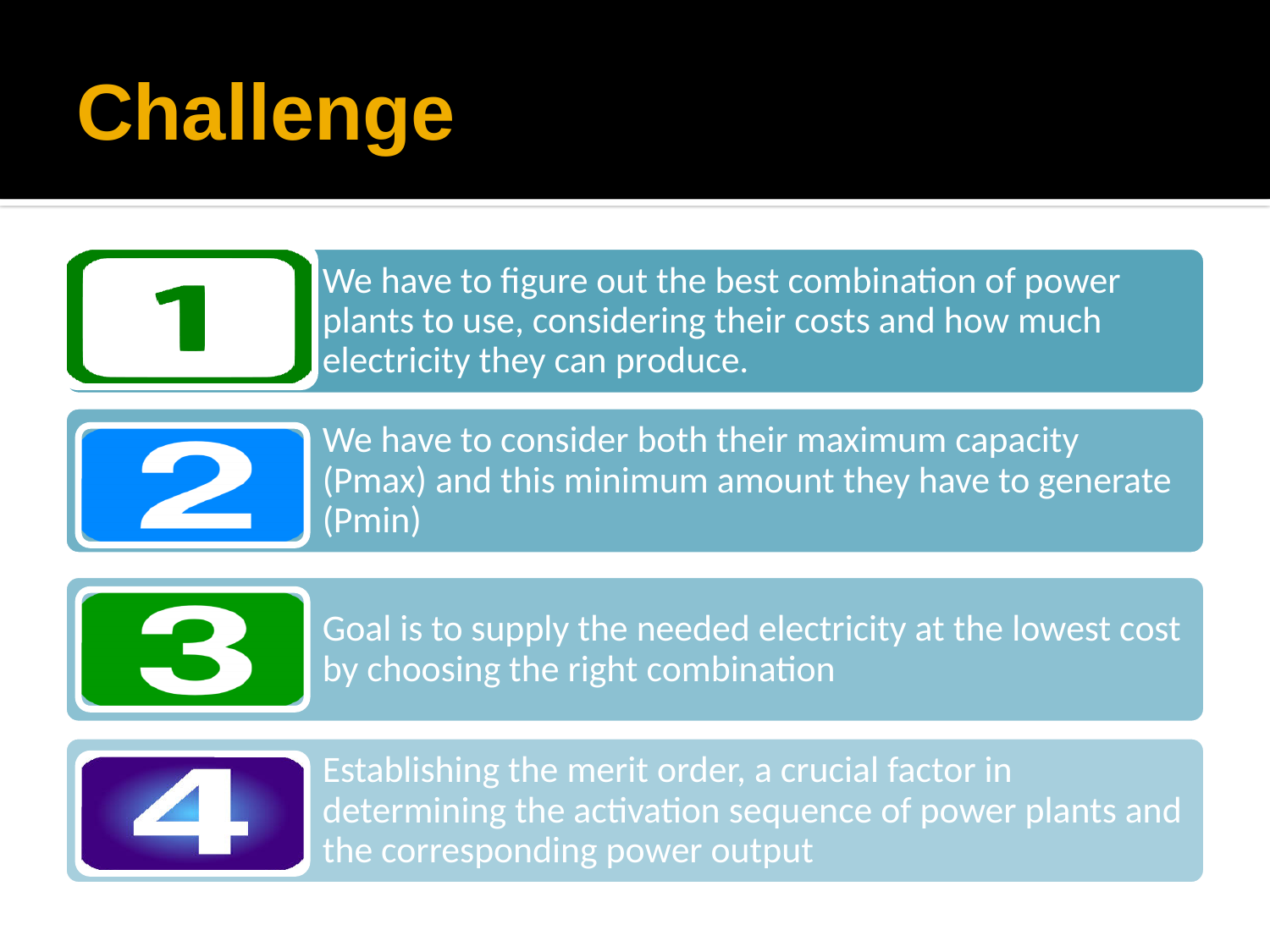

# Challenge
We have to figure out the best combination of power plants to use, considering their costs and how much electricity they can produce.
We have to consider both their maximum capacity (Pmax) and this minimum amount they have to generate (Pmin)
Goal is to supply the needed electricity at the lowest cost by choosing the right combination
Establishing the merit order, a crucial factor in determining the activation sequence of power plants and the corresponding power output